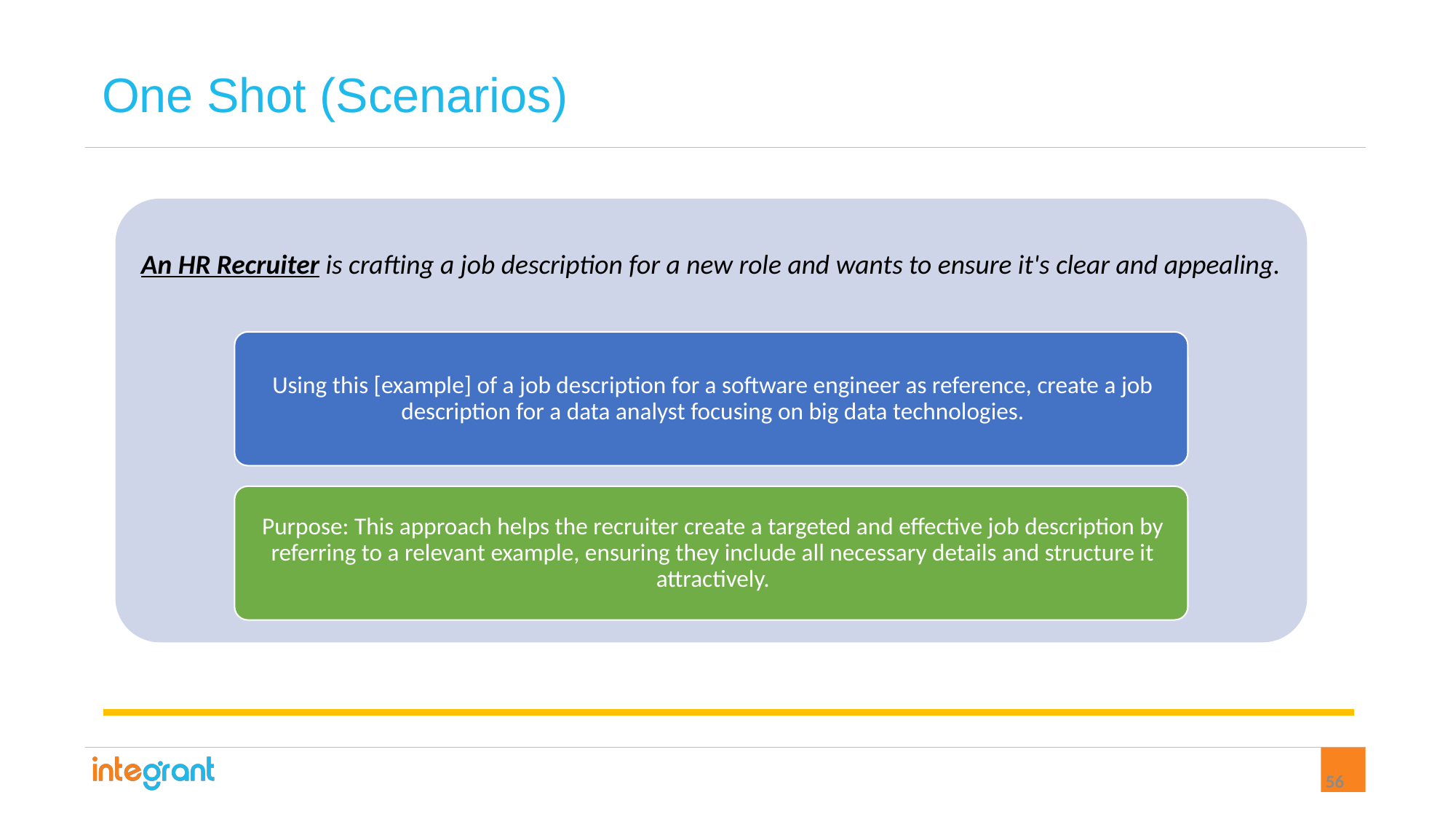

One Shot (Scenarios)
An HR Recruiter is crafting a job description for a new role and wants to ensure it's clear and appealing.
Using this [example] of a job description for a software engineer as reference, create a job description for a data analyst focusing on big data technologies.
Purpose: This approach helps the recruiter create a targeted and effective job description by referring to a relevant example, ensuring they include all necessary details and structure it attractively.
56